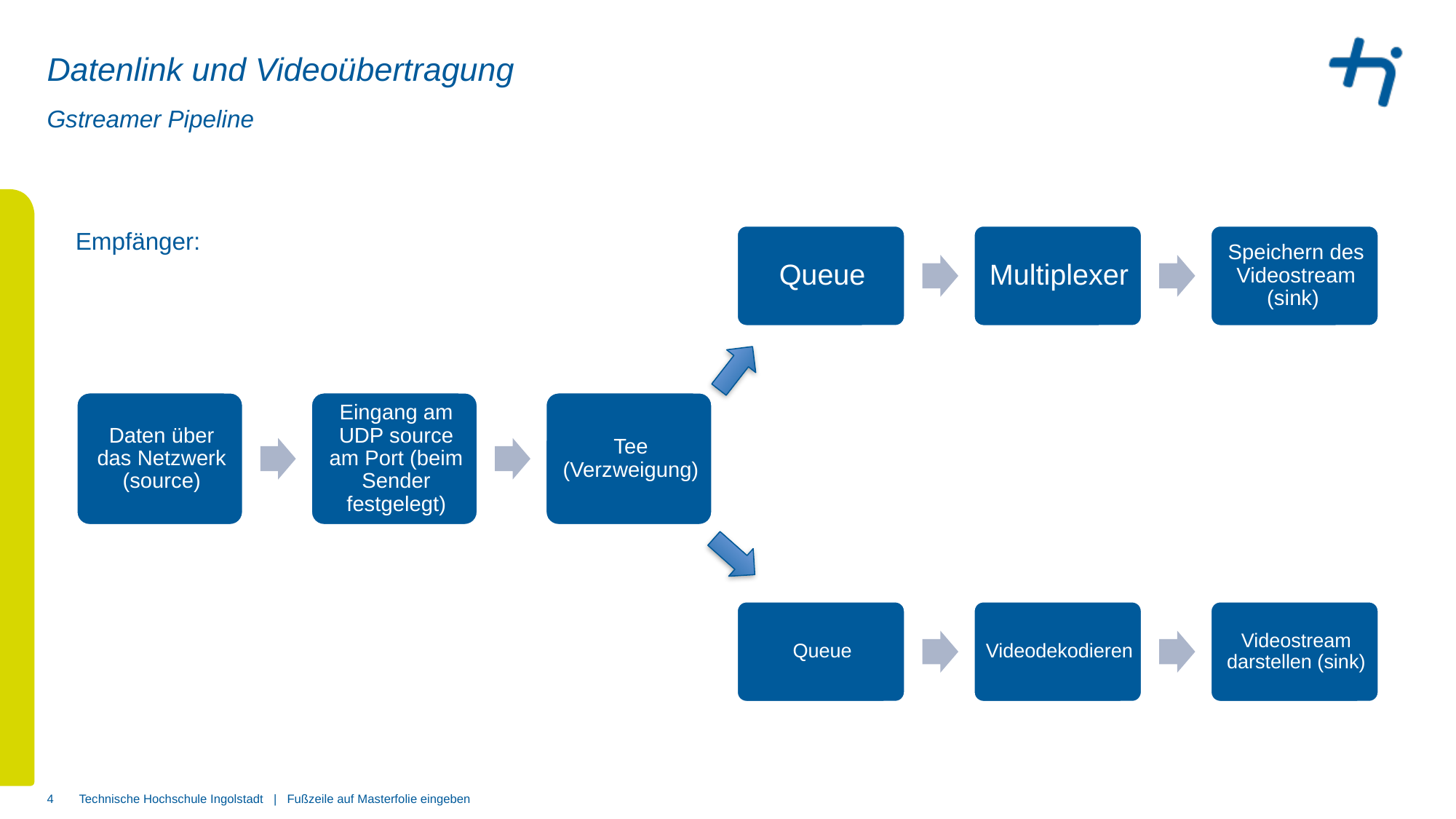

# Datenlink und Videoübertragung
Gstreamer Pipeline
Queue

Multiplexer

Speichern des Videostream (sink)
Empfänger:

Daten über das Netzwerk (source)

Eingang am UDP source am Port (beim Sender festgelegt)

Tee (Verzweigung)

Queue

Videodekodieren

Videostream darstellen (sink)
4